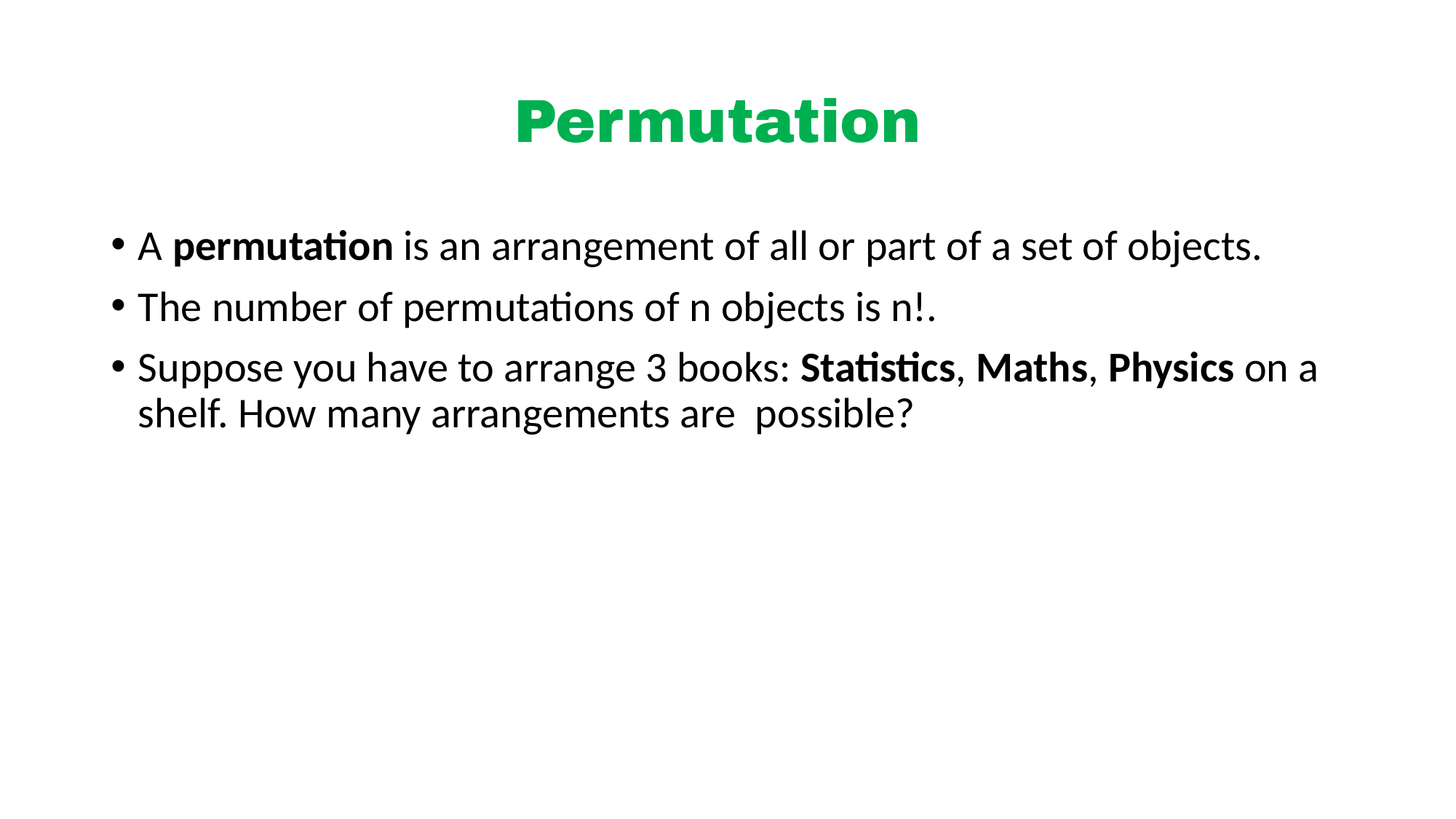

# Permutation
A permutation is an arrangement of all or part of a set of objects.
The number of permutations of n objects is n!.
Suppose you have to arrange 3 books: Statistics, Maths, Physics on a shelf. How many arrangements are  possible?